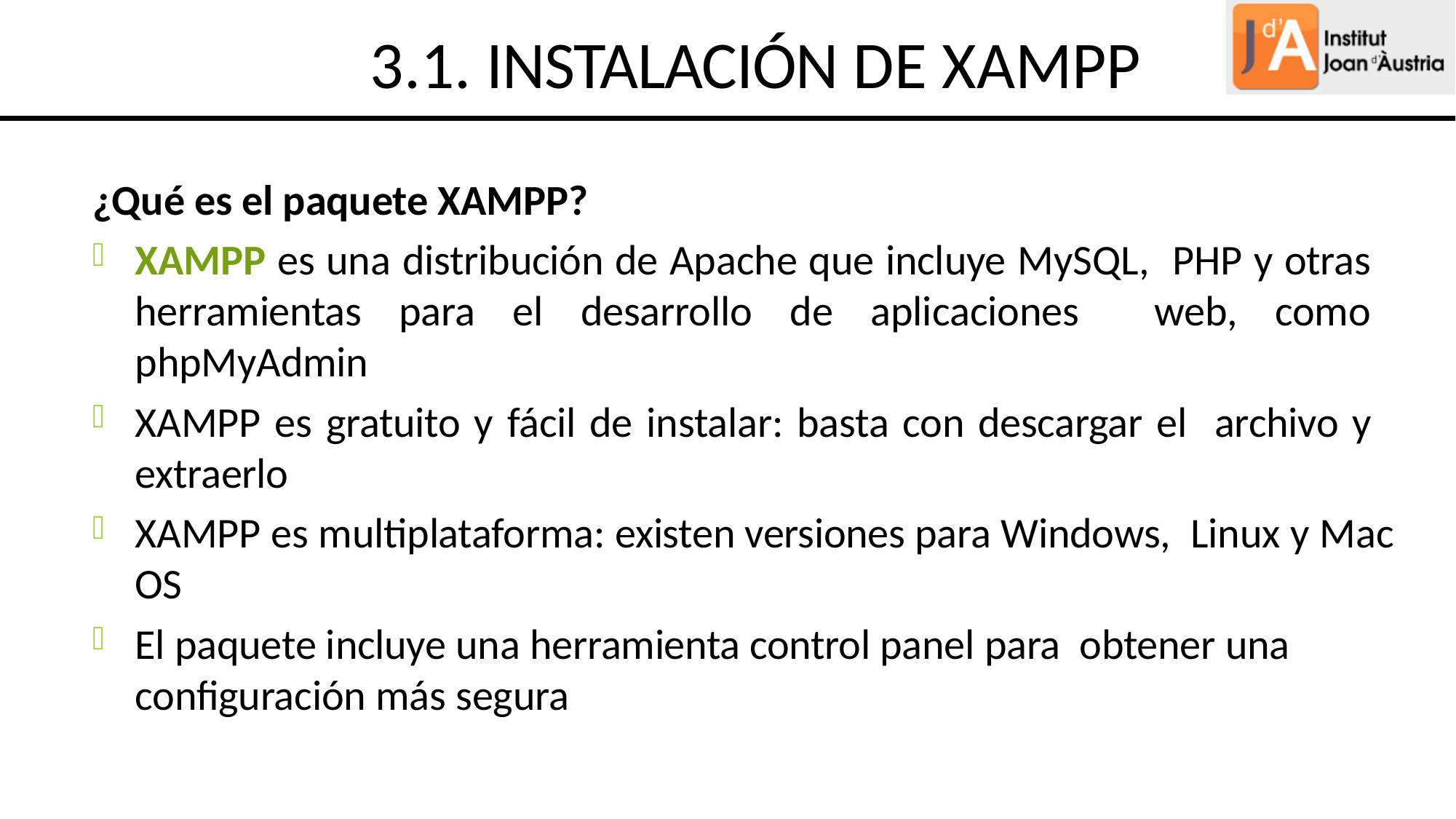

# 3.1. INSTALACIÓN DE XAMPP

¿Qué es el paquete XAMPP?
XAMPP es una distribución de Apache que incluye MySQL,  PHP y otras herramientas para el desarrollo de aplicaciones  web, como phpMyAdmin
XAMPP es gratuito y fácil de instalar: basta con descargar el  archivo y extraerlo
XAMPP es multiplataforma: existen versiones para Windows,  Linux y Mac OS
El paquete incluye una herramienta control panel para  obtener una configuración más segura